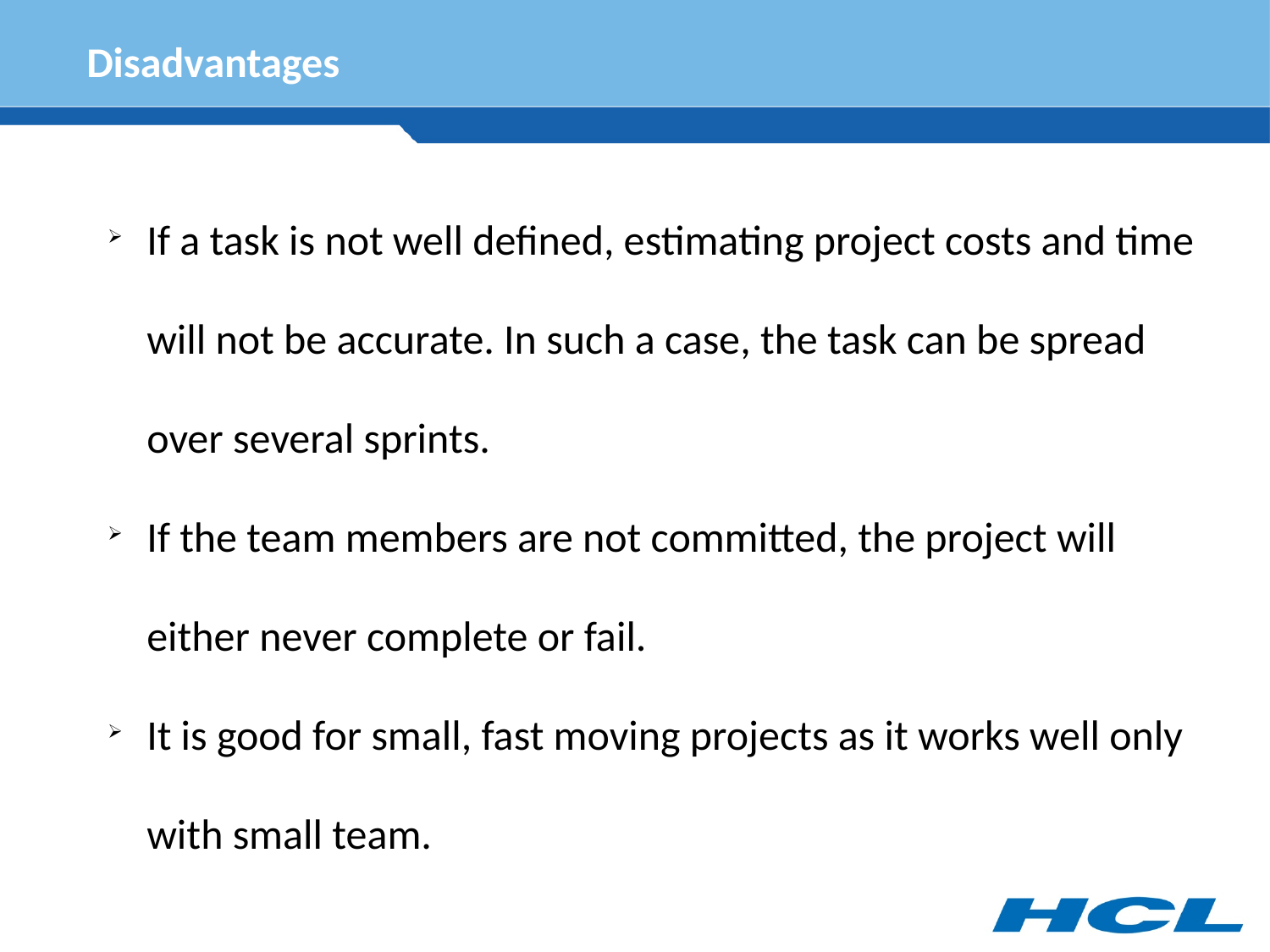

Disadvantages
If a task is not well defined, estimating project costs and time will not be accurate. In such a case, the task can be spread over several sprints.
If the team members are not committed, the project will either never complete or fail.
It is good for small, fast moving projects as it works well only with small team.